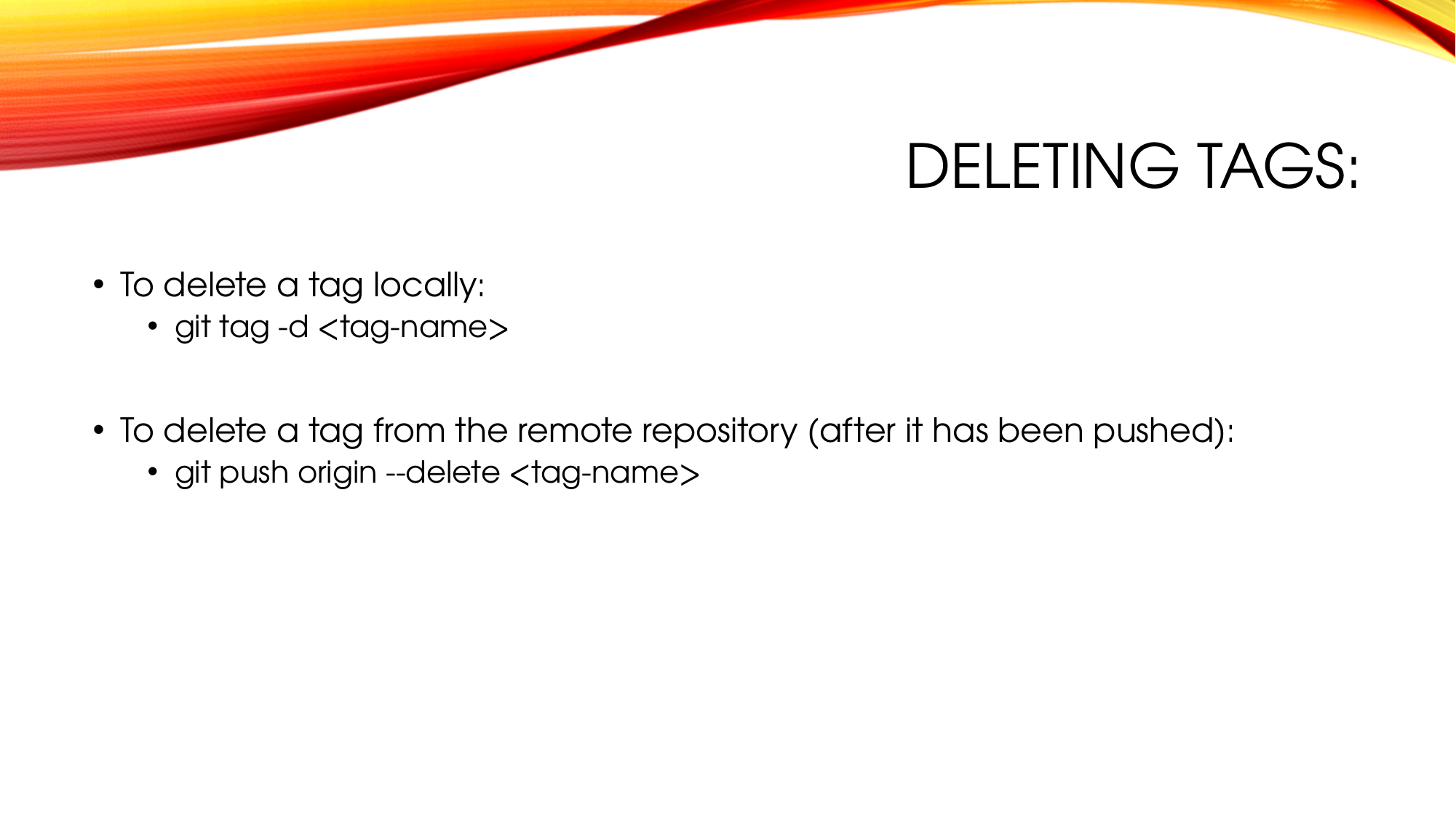

# Deleting Tags:
To delete a tag locally:
git tag -d <tag-name>

To delete a tag from the remote repository (after it has been pushed):
git push origin --delete <tag-name>